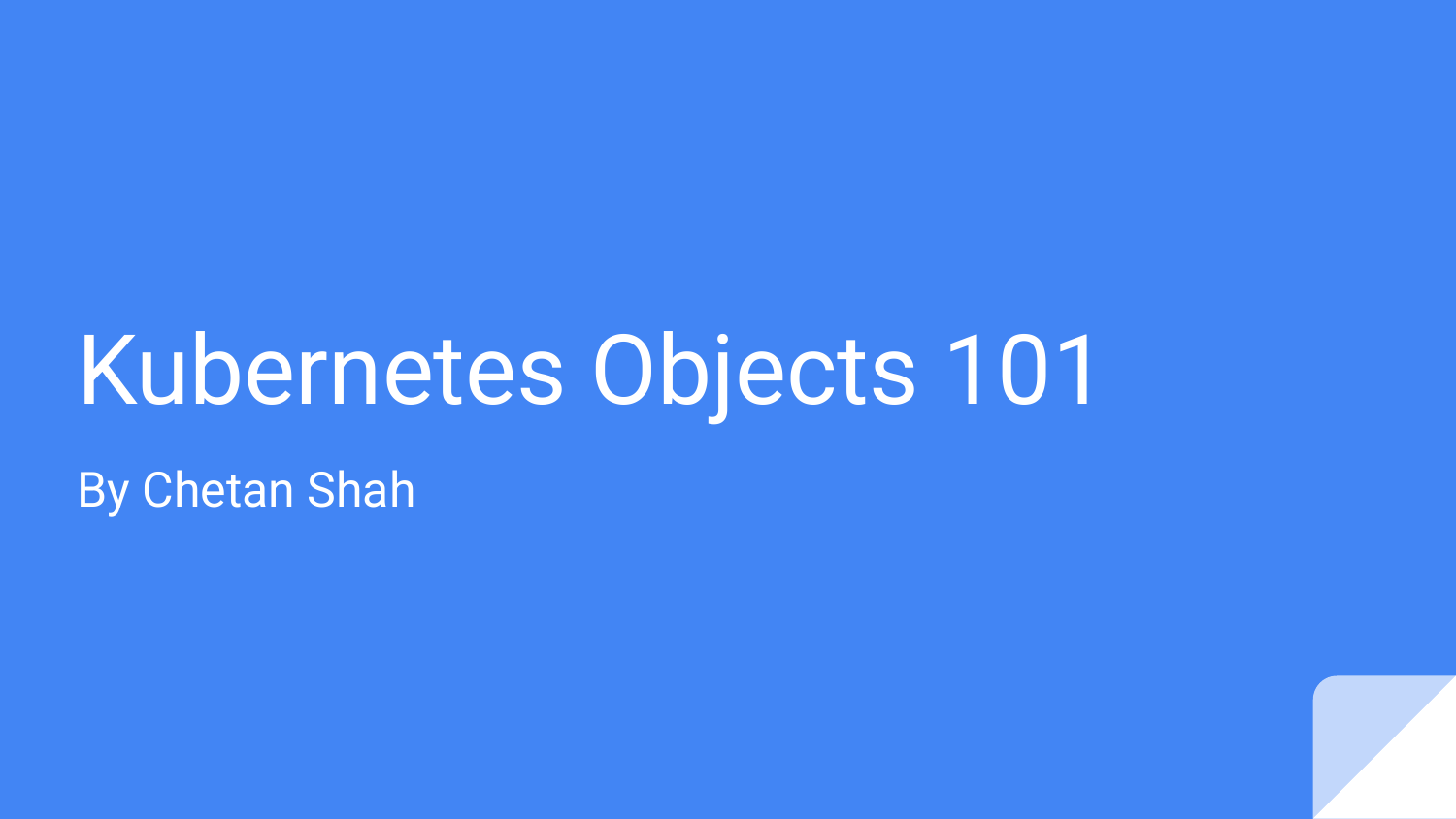

# Kubernetes Objects 101
By Chetan Shah